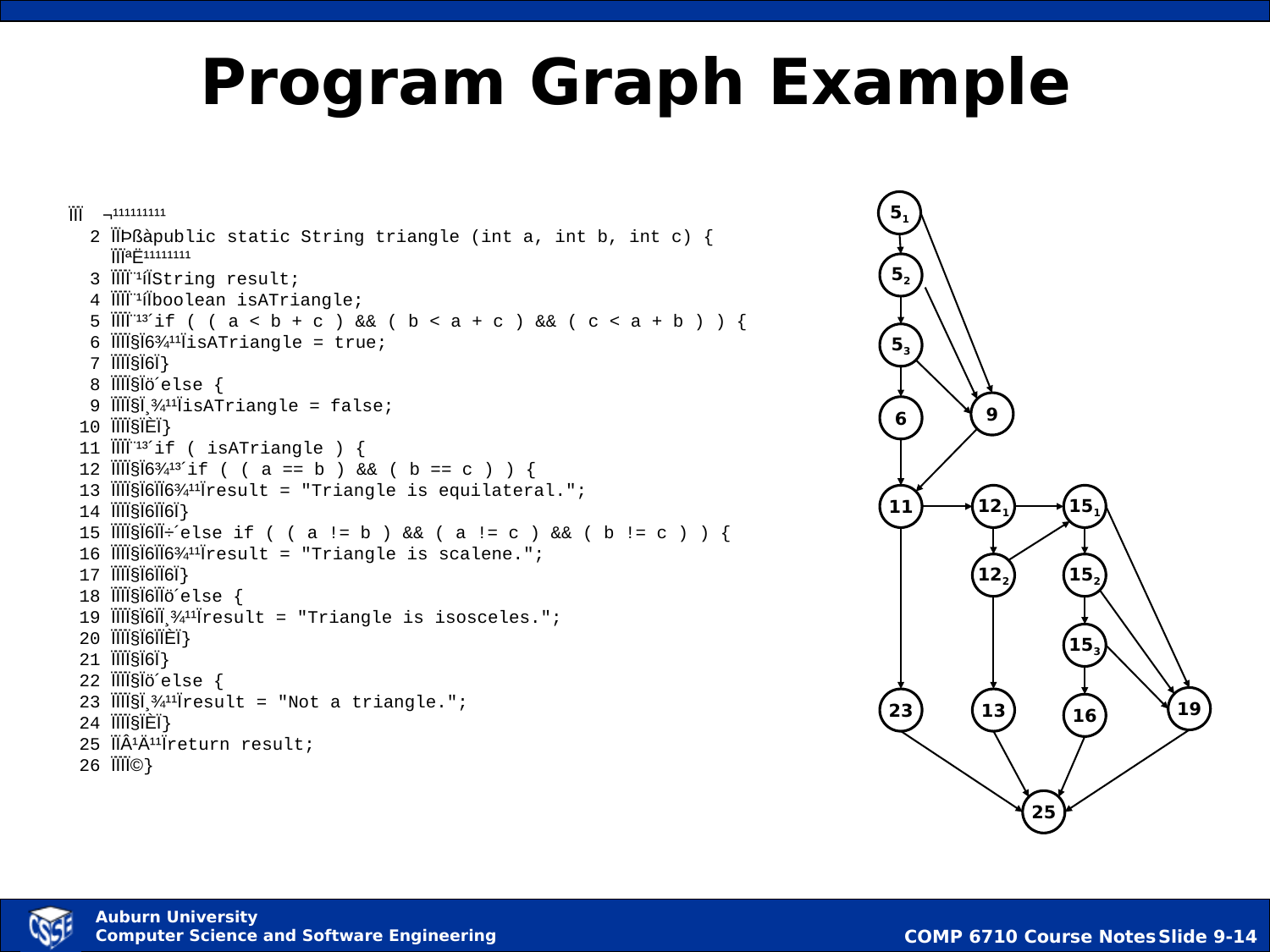

# Program Graph Example
51
 ÏÏÏ    ¬¹¹¹¹¹¹¹¹¹
   2 ÏÏÞßàpublic static String triangle (int a, int b, int c) {
     ÏÏÏªË¹¹¹¹¹¹¹¹
   3 ÏÏÏÏ¨¹íÏString result;
   4 ÏÏÏÏ¨¹íÏboolean isATriangle;
   5 ÏÏÏÏ¨¹³´if ( ( a < b + c ) && ( b < a + c ) && ( c < a + b ) ) {
   6 ÏÏÏÏ§Ï6¾¹¹ÏisATriangle = true;
   7 ÏÏÏÏ§Ï6Ï}
   8 ÏÏÏÏ§Ïö´else {
   9 ÏÏÏÏ§Ï¸¾¹¹ÏisATriangle = false;
  10 ÏÏÏÏ§ÏÈÏ}
  11 ÏÏÏÏ¨¹³´if ( isATriangle ) {
  12 ÏÏÏÏ§Ï6¾¹³´if ( ( a == b ) && ( b == c ) ) {
  13 ÏÏÏÏ§Ï6ÏÏ6¾¹¹Ïresult = "Triangle is equilateral.";
  14 ÏÏÏÏ§Ï6ÏÏ6Ï}
  15 ÏÏÏÏ§Ï6ÏÏ÷´else if ( ( a != b ) && ( a != c ) && ( b != c ) ) {
  16 ÏÏÏÏ§Ï6ÏÏ6¾¹¹Ïresult = "Triangle is scalene.";
  17 ÏÏÏÏ§Ï6ÏÏ6Ï}
  18 ÏÏÏÏ§Ï6ÏÏö´else {
  19 ÏÏÏÏ§Ï6ÏÏ¸¾¹¹Ïresult = "Triangle is isosceles.";
  20 ÏÏÏÏ§Ï6ÏÏÈÏ}
  21 ÏÏÏÏ§Ï6Ï}
  22 ÏÏÏÏ§Ïö´else {
  23 ÏÏÏÏ§Ï¸¾¹¹Ïresult = "Not a triangle.";
  24 ÏÏÏÏ§ÏÈÏ}
  25 ÏÏÂ¹Ä¹¹Ïreturn result;
  26 ÏÏÏÏ©}
52
53
9
6
11
121
151
122
152
153
19
23
13
16
25